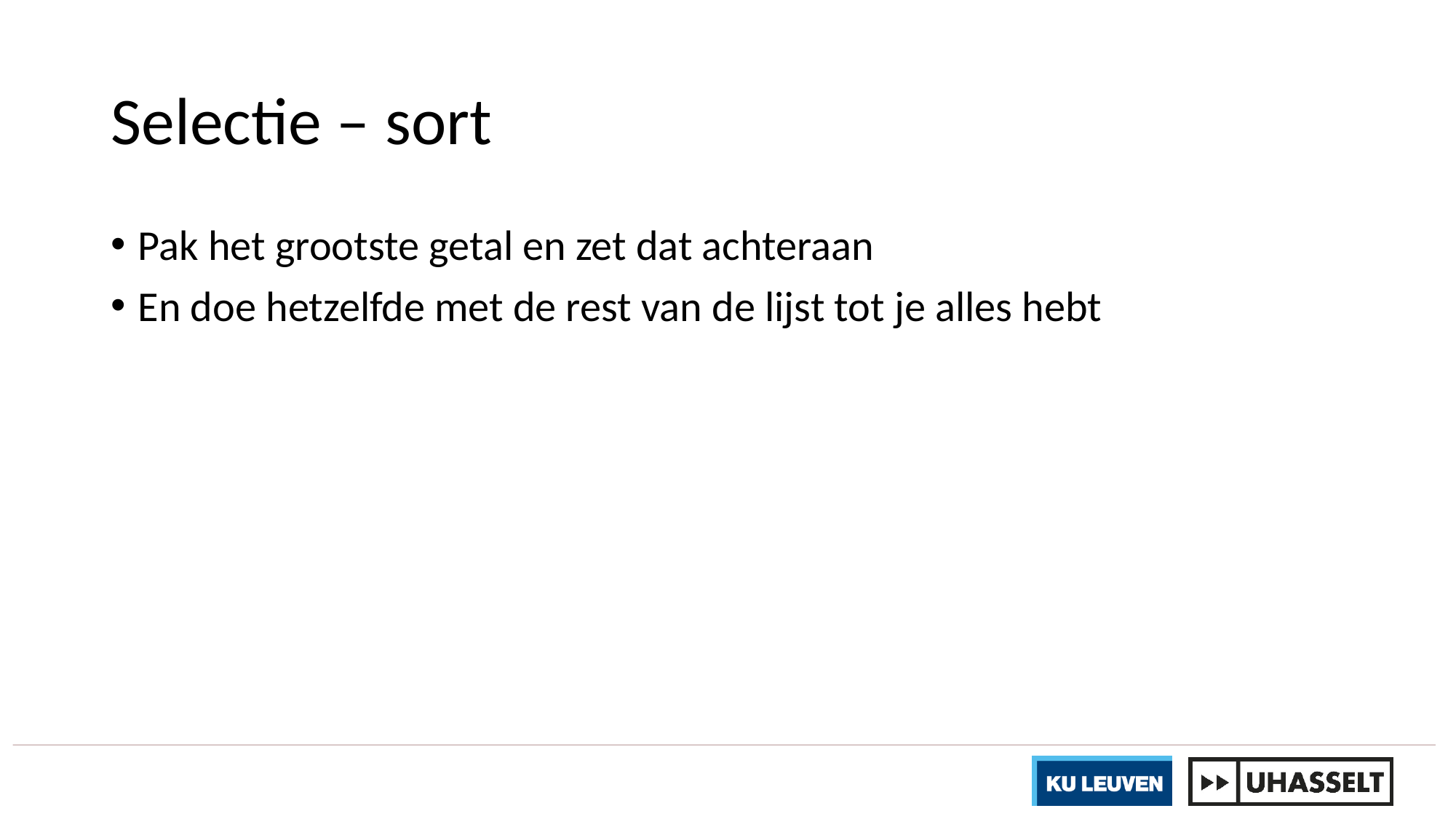

# Selectie – sort
Pak het grootste getal en zet dat achteraan
En doe hetzelfde met de rest van de lijst tot je alles hebt